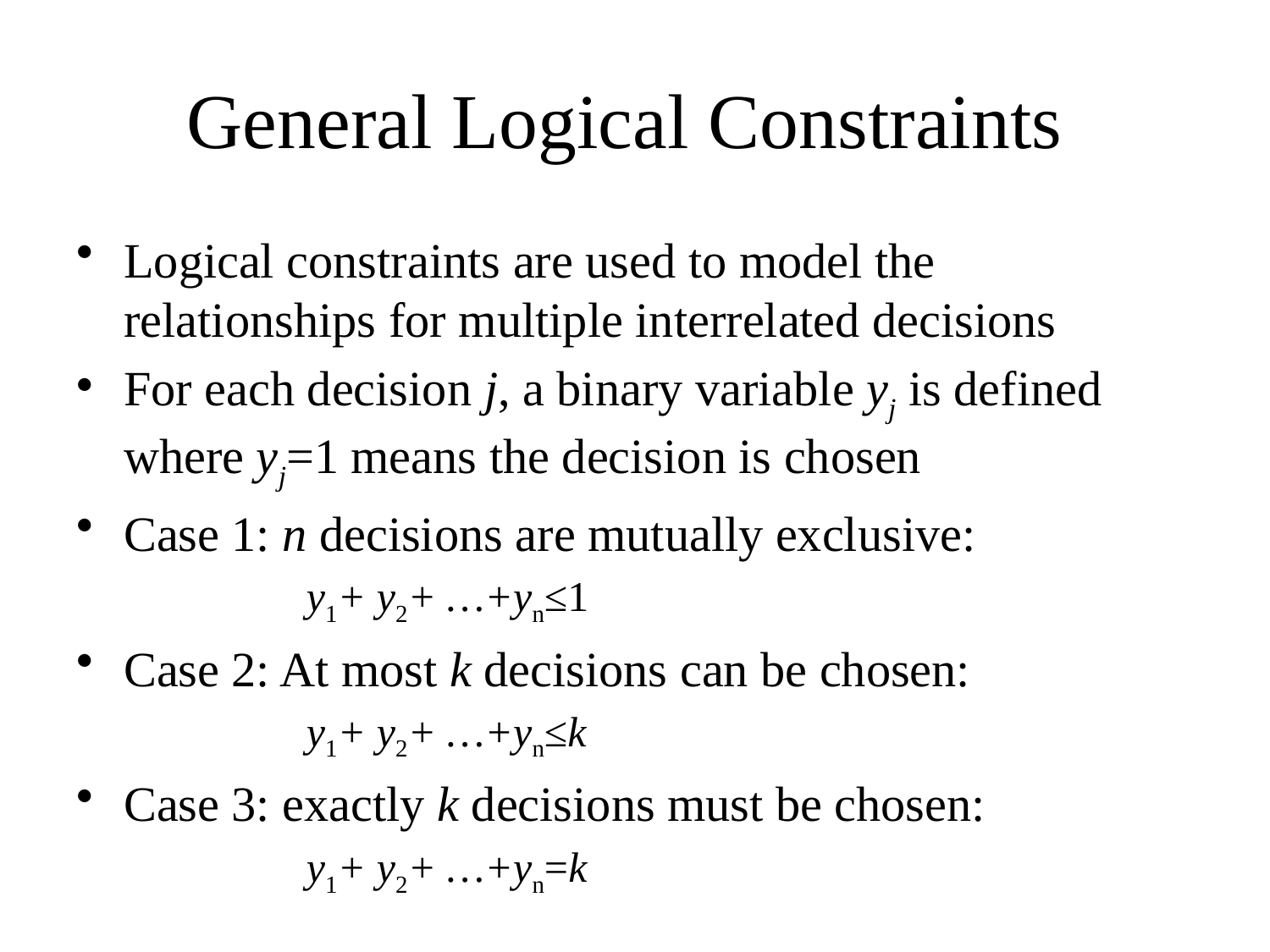

# General Logical Constraints
Logical constraints are used to model the relationships for multiple interrelated decisions
For each decision j, a binary variable yj is defined where yj=1 means the decision is chosen
Case 1: n decisions are mutually exclusive:
		y1+ y2+ …+yn≤1
Case 2: At most k decisions can be chosen:
		y1+ y2+ …+yn≤k
Case 3: exactly k decisions must be chosen:
		y1+ y2+ …+yn=k